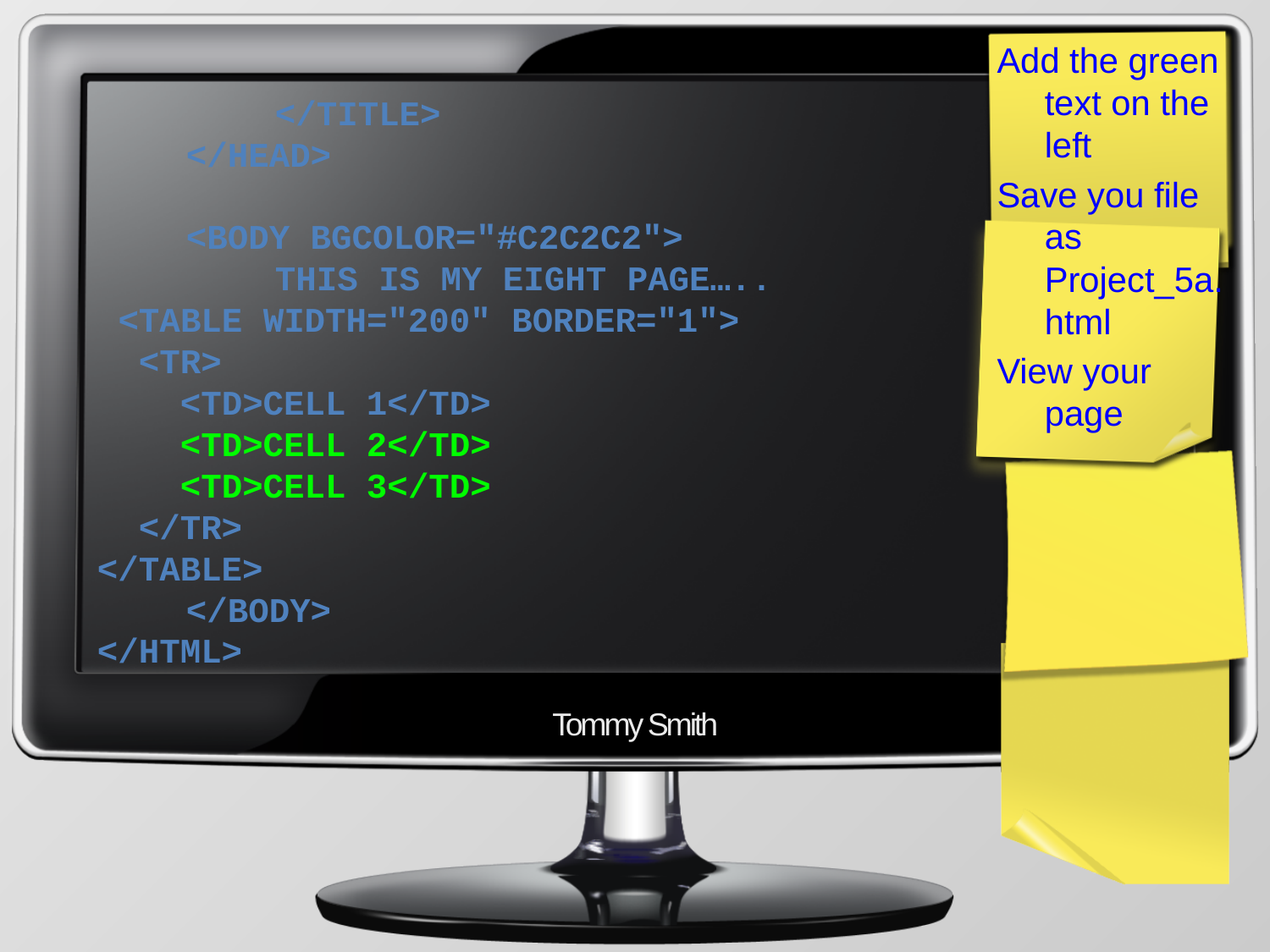

Add the green text on the left
Save you file as Project_5a.html
View your page
#
		</title>
	</head>
	<body bgcolor="#c2c2c2">
		This is my eight page…..
 <table width="200" border="1">
  <tr>
    <td>Cell 1</td>
    <td>Cell 2</td>
    <td>Cell 3</td>
  </tr>
</table>
	</body>
</html>